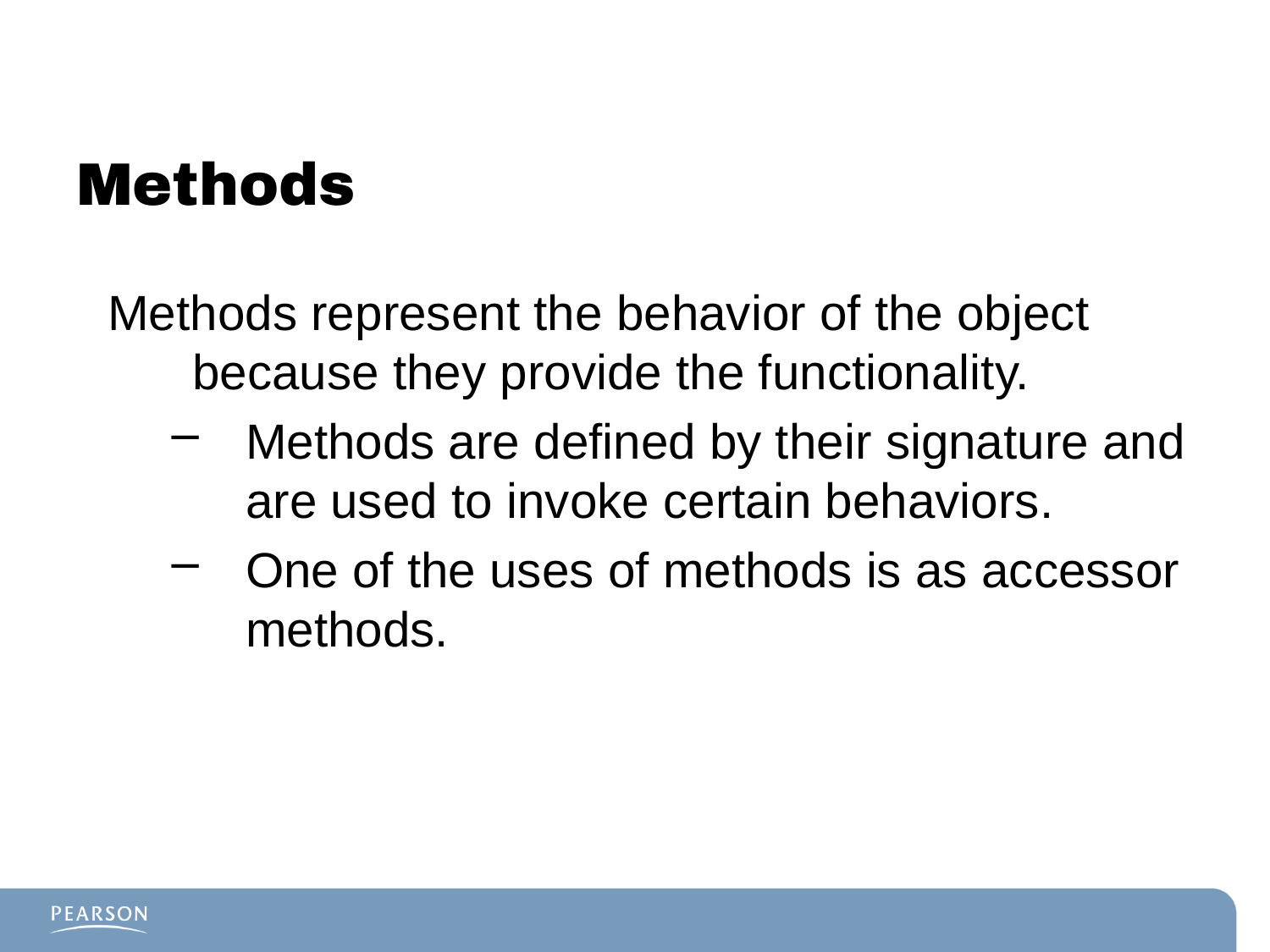

# Methods
Methods represent the behavior of the object because they provide the functionality.
Methods are defined by their signature and are used to invoke certain behaviors.
One of the uses of methods is as accessor methods.